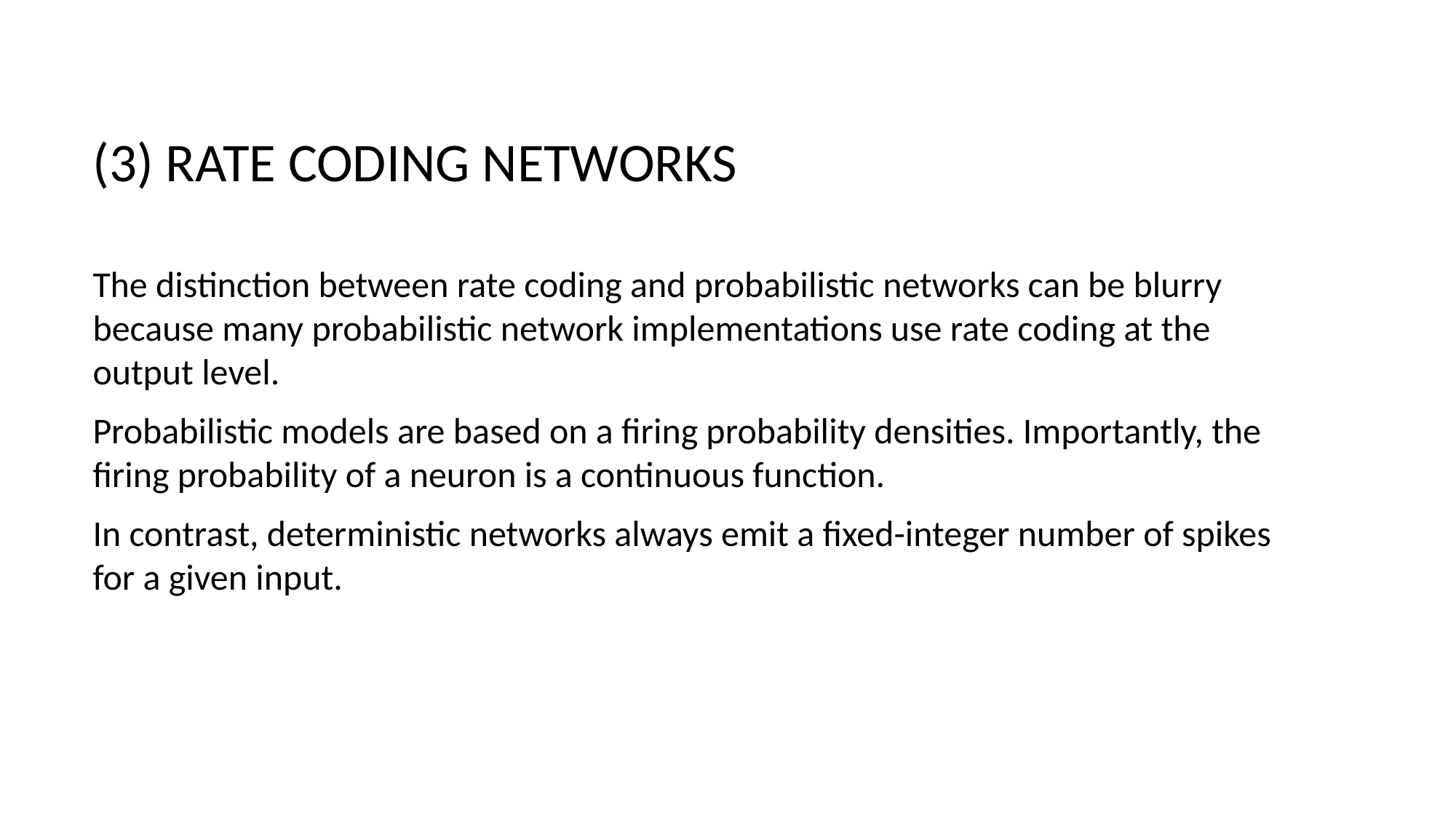

# (3) Rate coding networks
The distinction between rate coding and probabilistic networks can be blurry because many probabilistic network implementations use rate coding at the output level.
Probabilistic models are based on a firing probability densities. Importantly, the firing probability of a neuron is a continuous function.
In contrast, deterministic networks always emit a fixed-integer number of spikes for a given input.